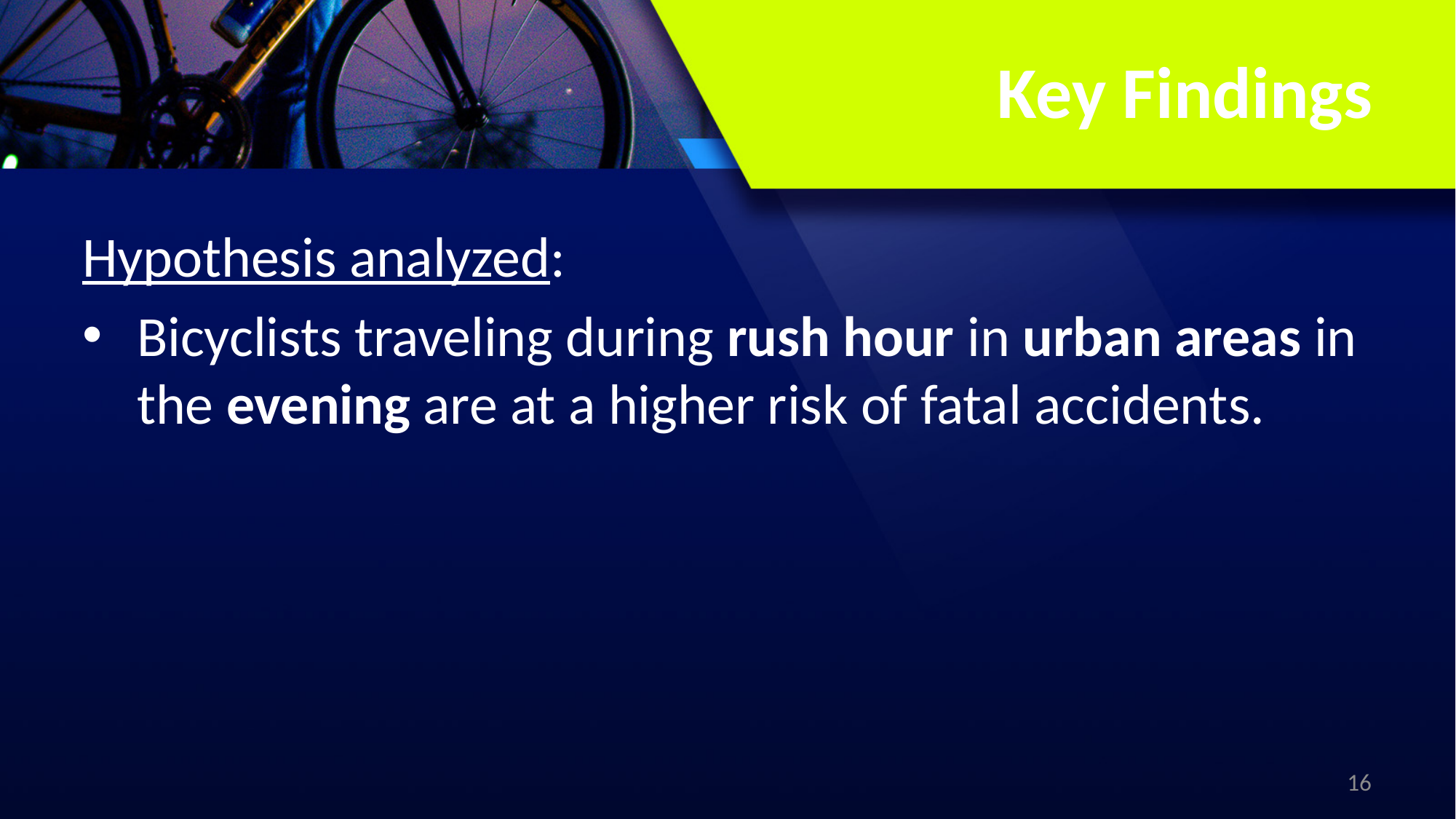

# Key Findings
Hypothesis analyzed:
Bicyclists traveling during rush hour in urban areas in the evening are at a higher risk of fatal accidents.

16